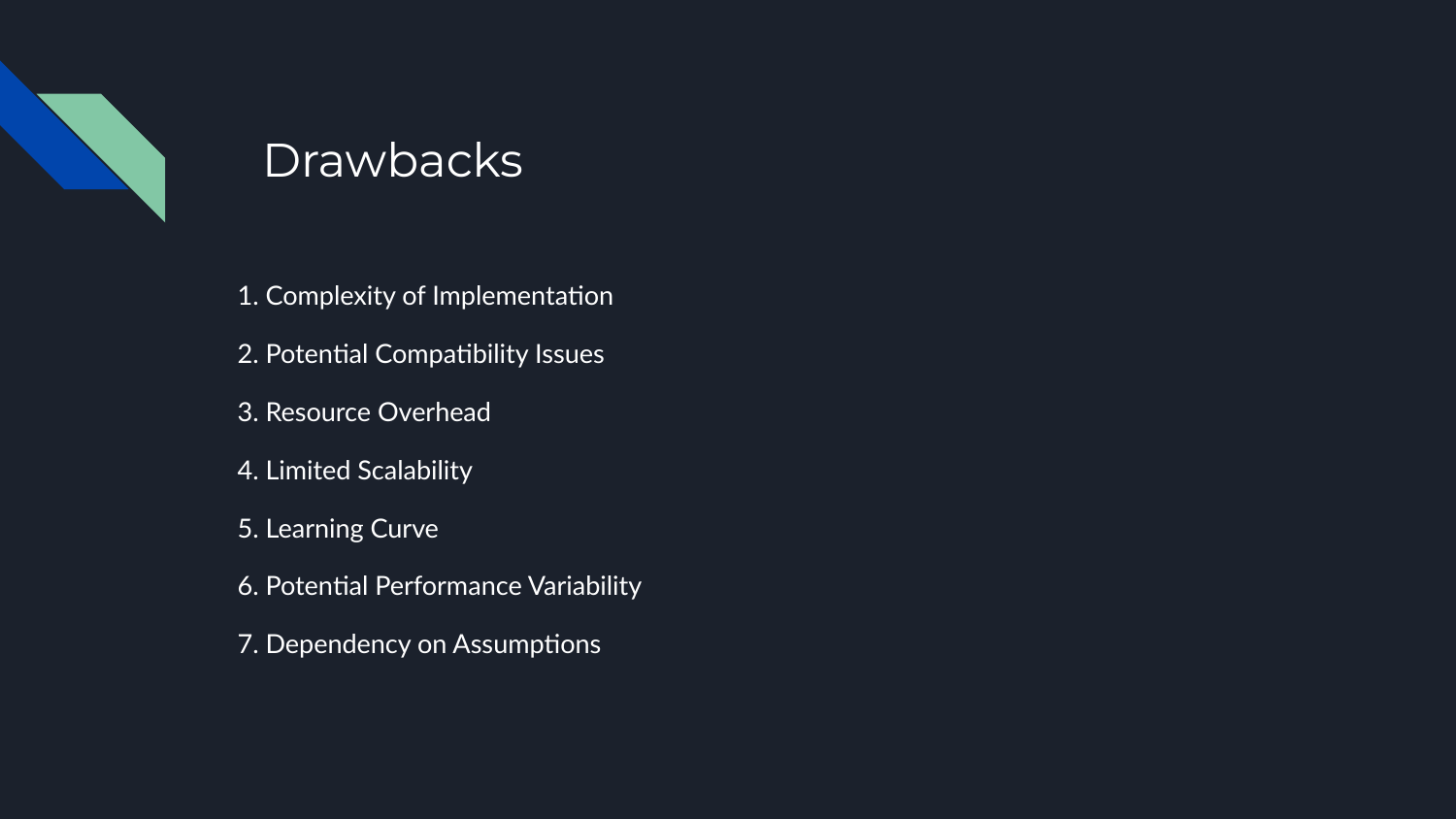

# Drawbacks
1. Complexity of Implementation
2. Potential Compatibility Issues
3. Resource Overhead
4. Limited Scalability
5. Learning Curve
6. Potential Performance Variability
7. Dependency on Assumptions